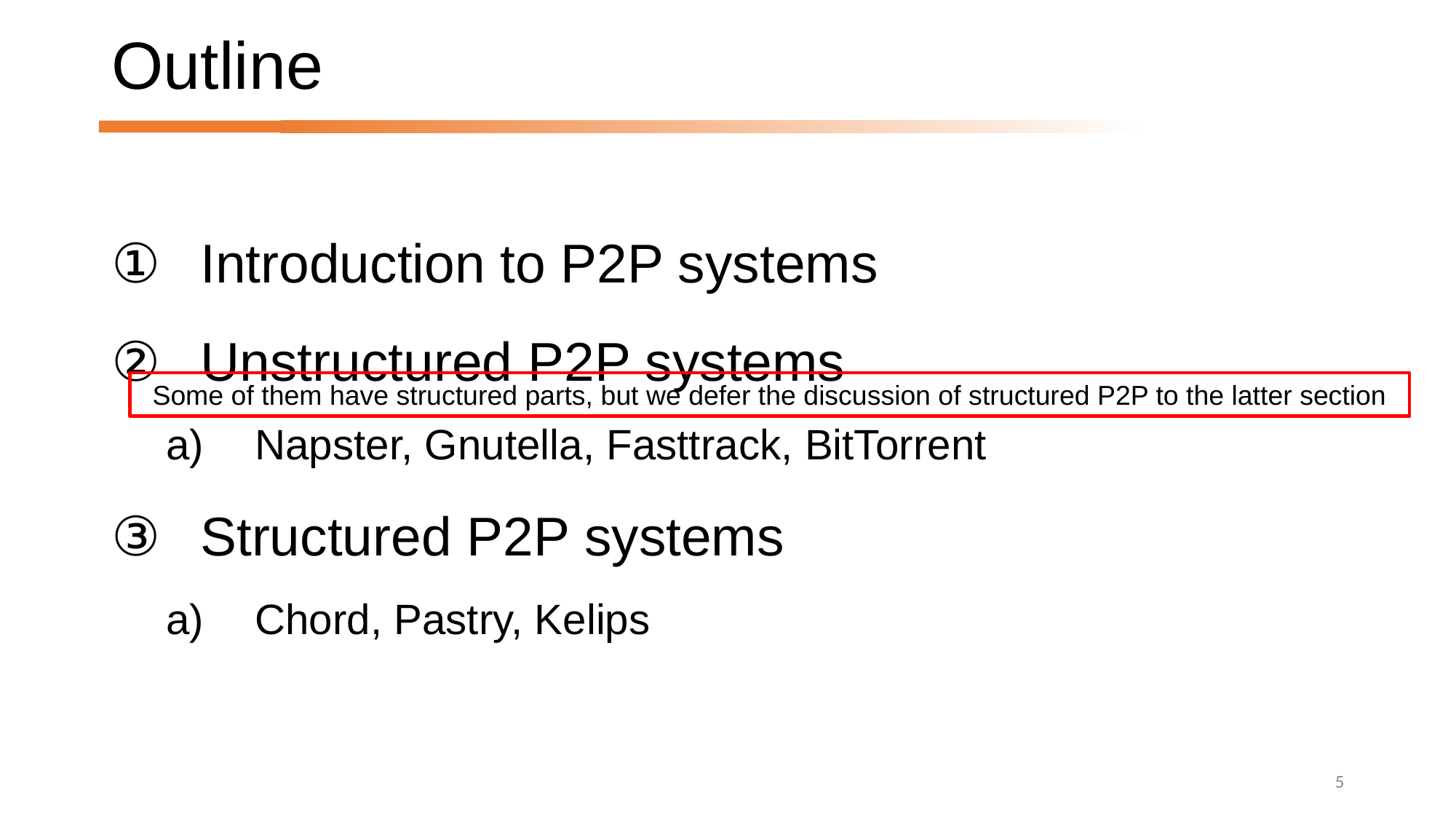

# Outline
Introduction to P2P systems
Unstructured P2P systems
Napster, Gnutella, Fasttrack, BitTorrent
Structured P2P systems
Chord, Pastry, Kelips
Some of them have structured parts, but we defer the discussion of structured P2P to the latter section
5